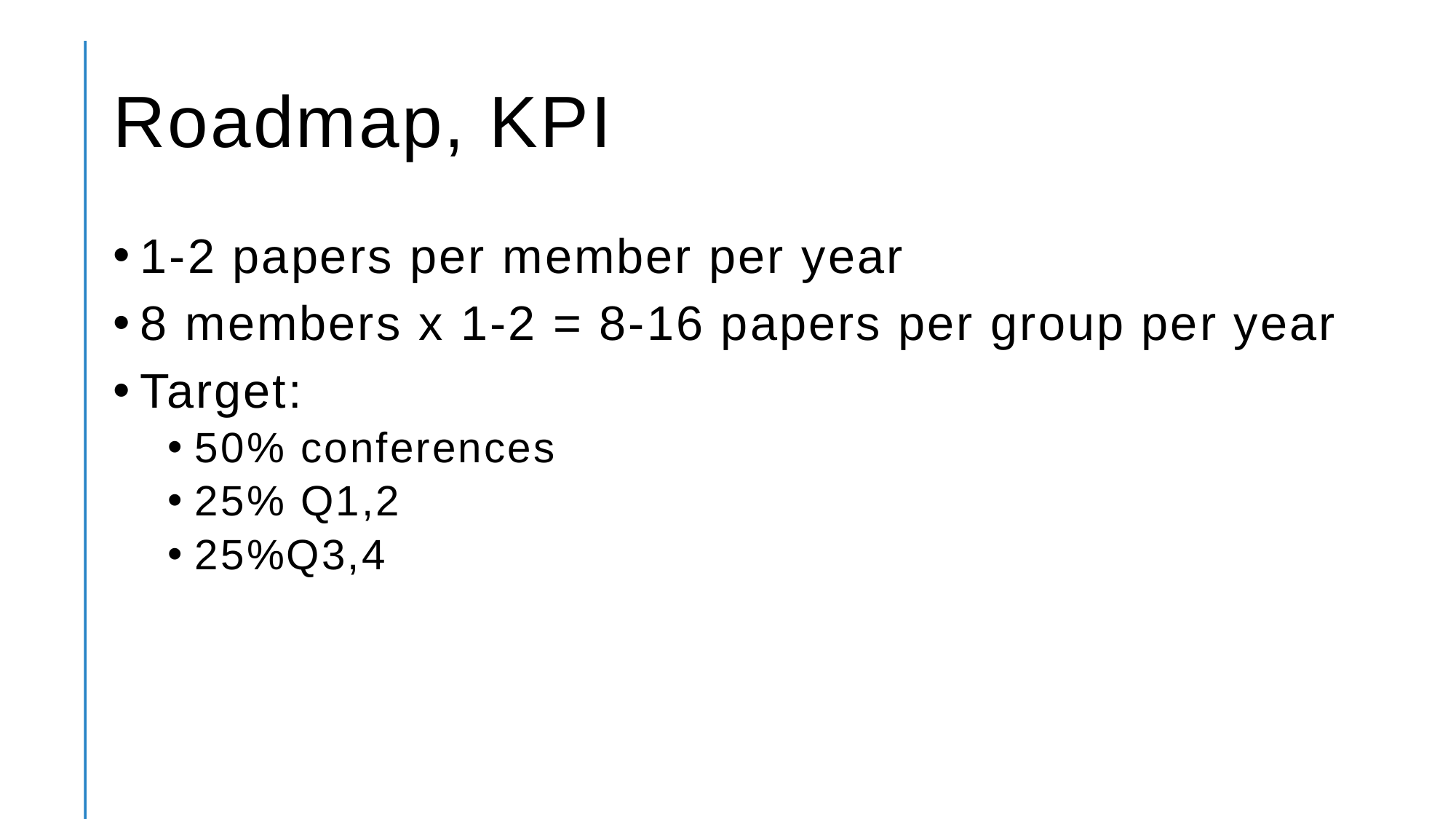

# Roadmap, KPI
1-2 papers per member per year
8 members x 1-2 = 8-16 papers per group per year
Target:
50% conferences
25% Q1,2
25%Q3,4